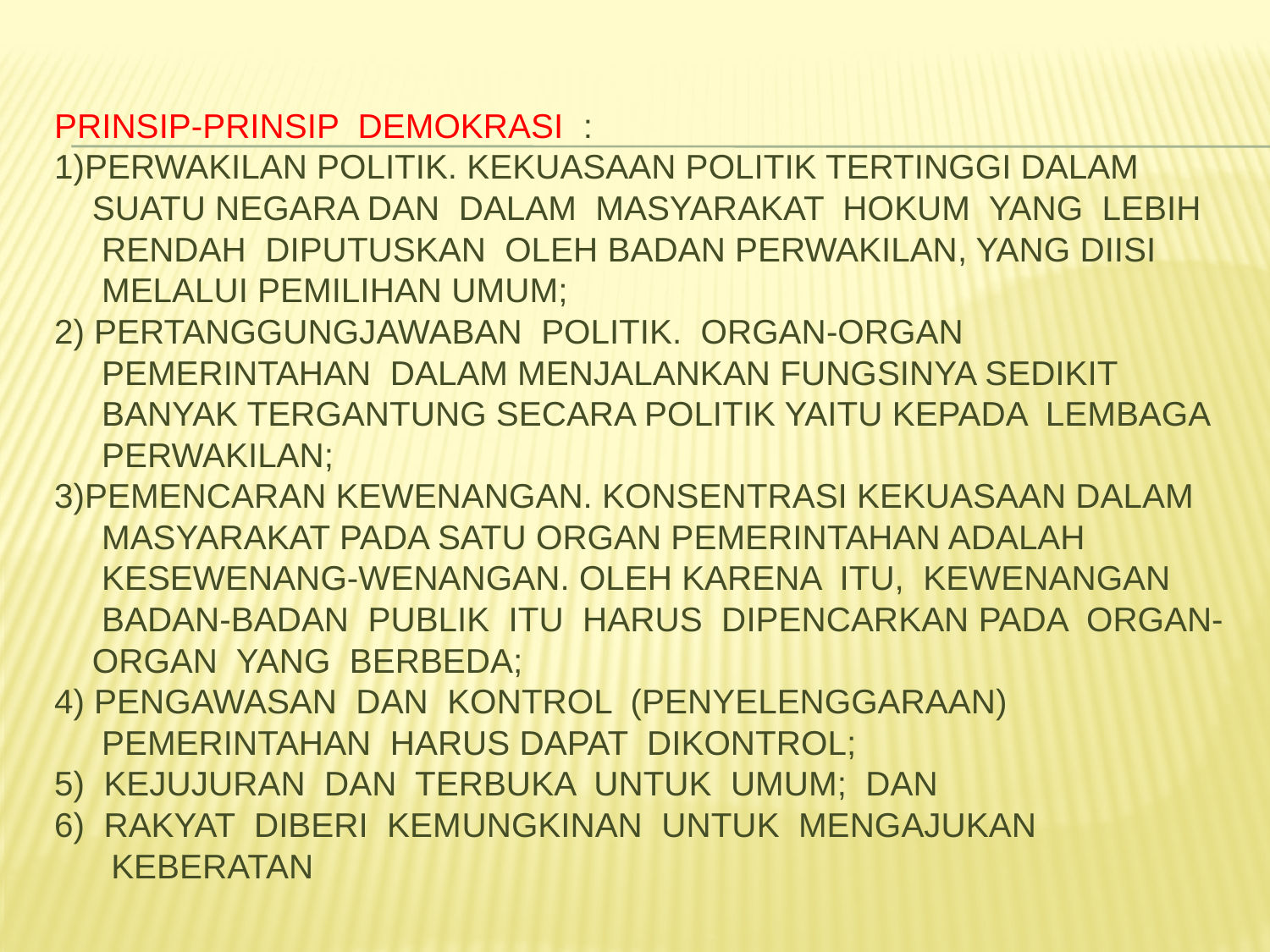

# Prinsip-prinsip  Demokrasi  : 1)Perwakilan politik. Kekuasaan politik tertinggi dalam suatu Negara dan  dalam  masyarakat  hokum  yang  lebih rendah  diputuskan  oleh badan perwakilan, yang diisi melalui pemilihan umum; 2) Pertanggungjawaban  politik.  Organ-organ pemerintahan  dalam menjalankan fungsinya sedikit banyak tergantung secara politik yaitu kepada  lembaga perwakilan; 3)Pemencaran kewenangan. Konsentrasi kekuasaan dalam masyarakat pada satu organ pemerintahan adalah kesewenang-wenangan. Oleh karena  itu,  kewenangan badan-badan  publik  itu  harus  dipencarkan pada  organ- organ  yang  berbeda; 4) Pengawasan  dan  kontrol  (penyelenggaraan) pemerintahan  harus dapat  dikontrol; 5)  Kejujuran  dan  terbuka  untuk  umum;  dan 6)  Rakyat  diberi  kemungkinan  untuk  mengajukan keberatan